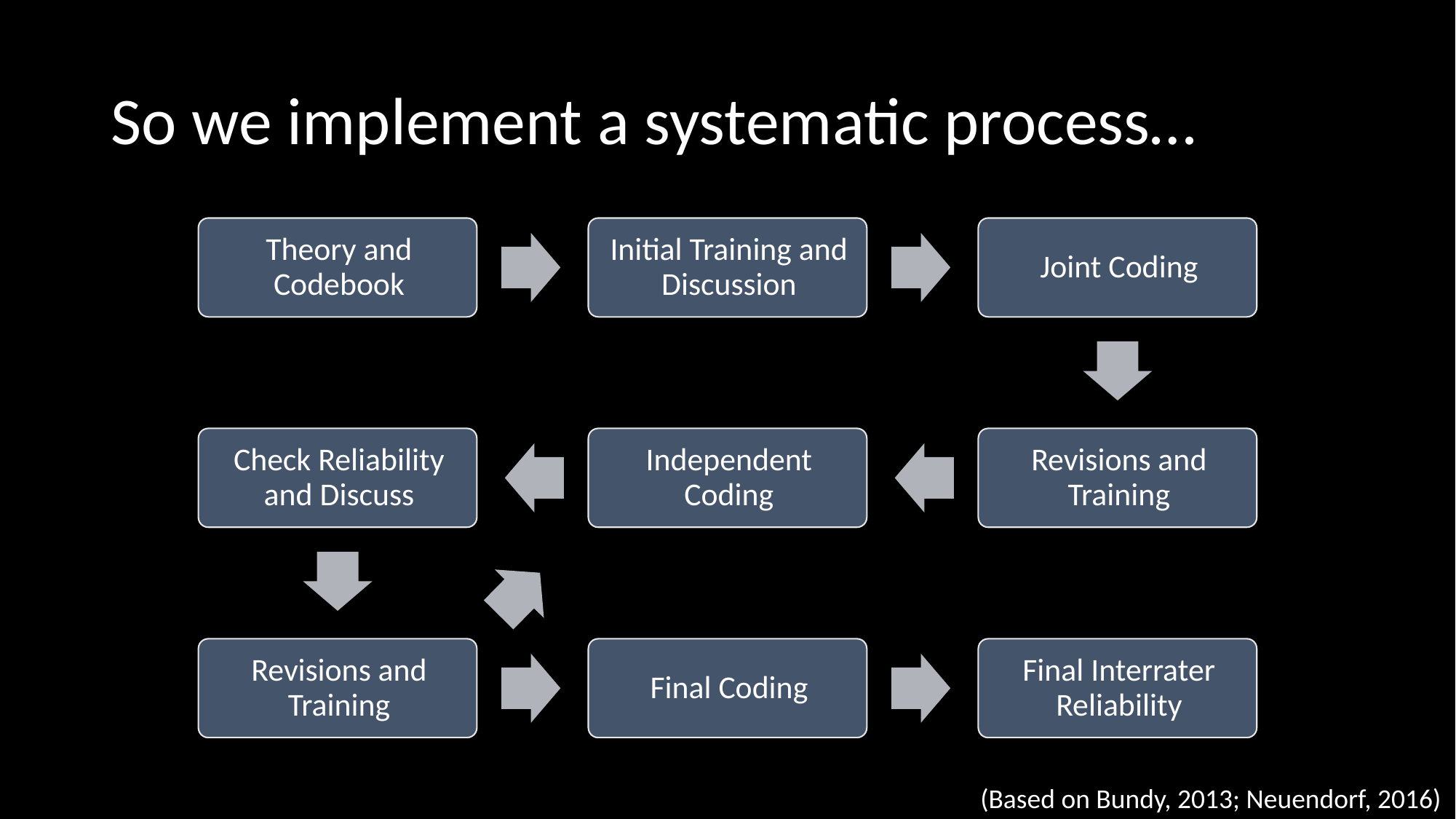

# So we implement a systematic process…
Theory and Codebook

Initial Training and Discussion

Joint Coding

Revisions and Training

Independent Coding

Check Reliability and Discuss

Revisions and Training

Final Coding

Final Interrater Reliability

(Based on Bundy, 2013; Neuendorf, 2016)